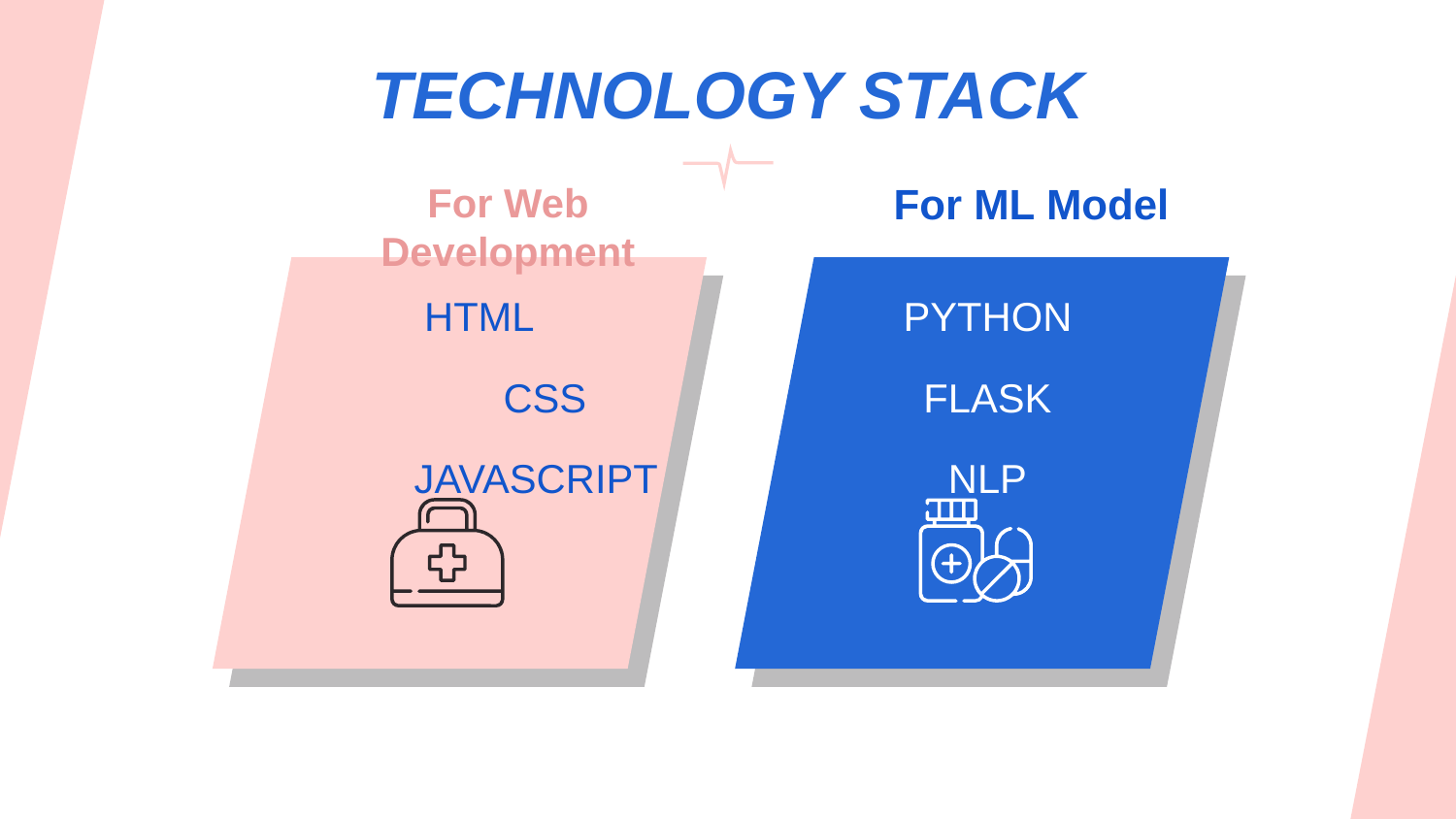

TECHNOLOGY STACK
For Web Development
# For ML Model
PYTHON
FLASK
NLP
HTML
                    CSS
            JAVASCRIPT